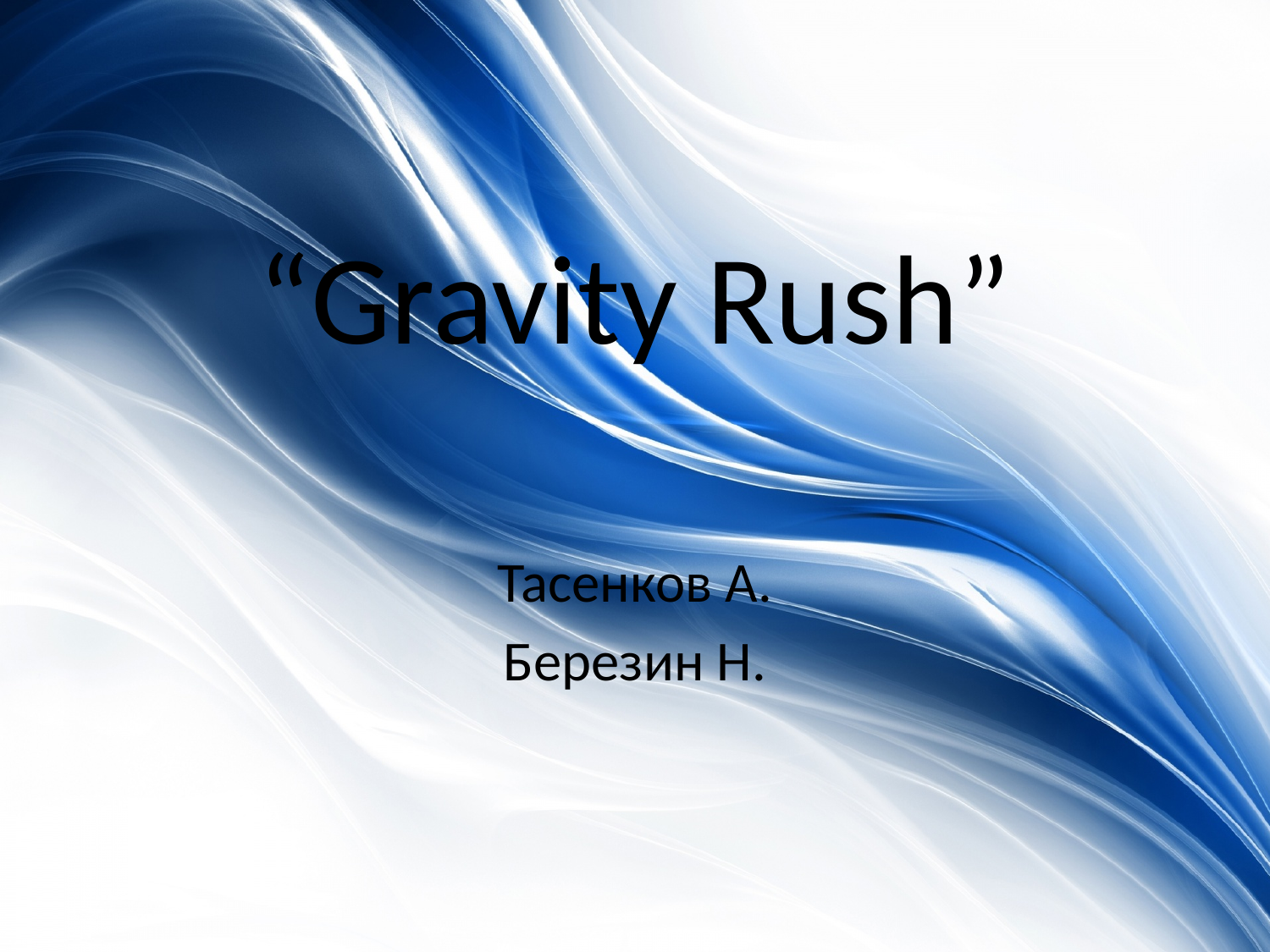

# “Gravity Rush”
Тасенков А.
Березин Н.